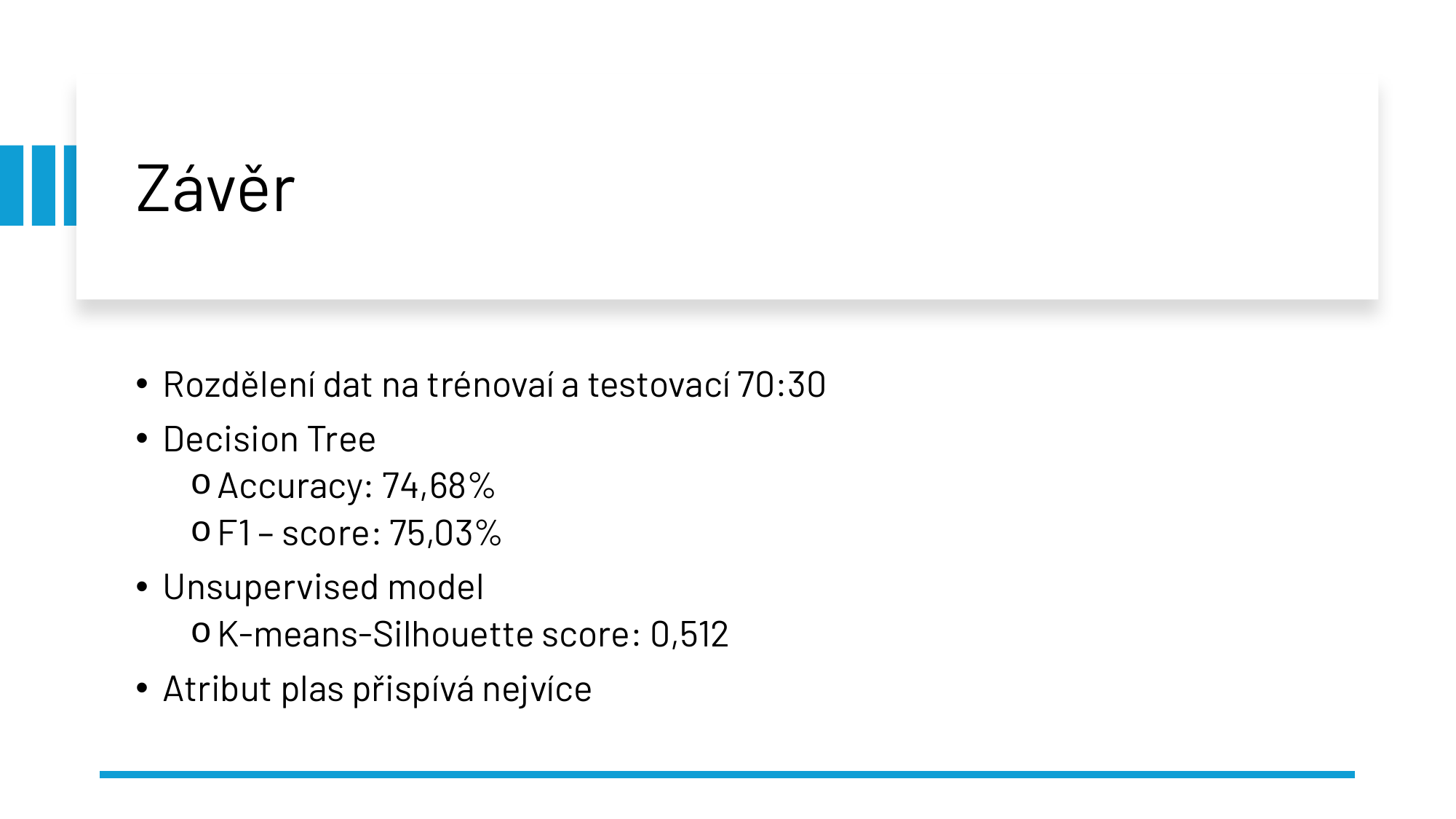

# Závěr

Rozdělení dat na trénovaí a testovací 70:30
Decision Tree
Accuracy: 74,68%
F1 – score: 75,03%
Unsupervised model
K-means-Silhouette score: 0,512
Atribut plas přispívá nejvíce